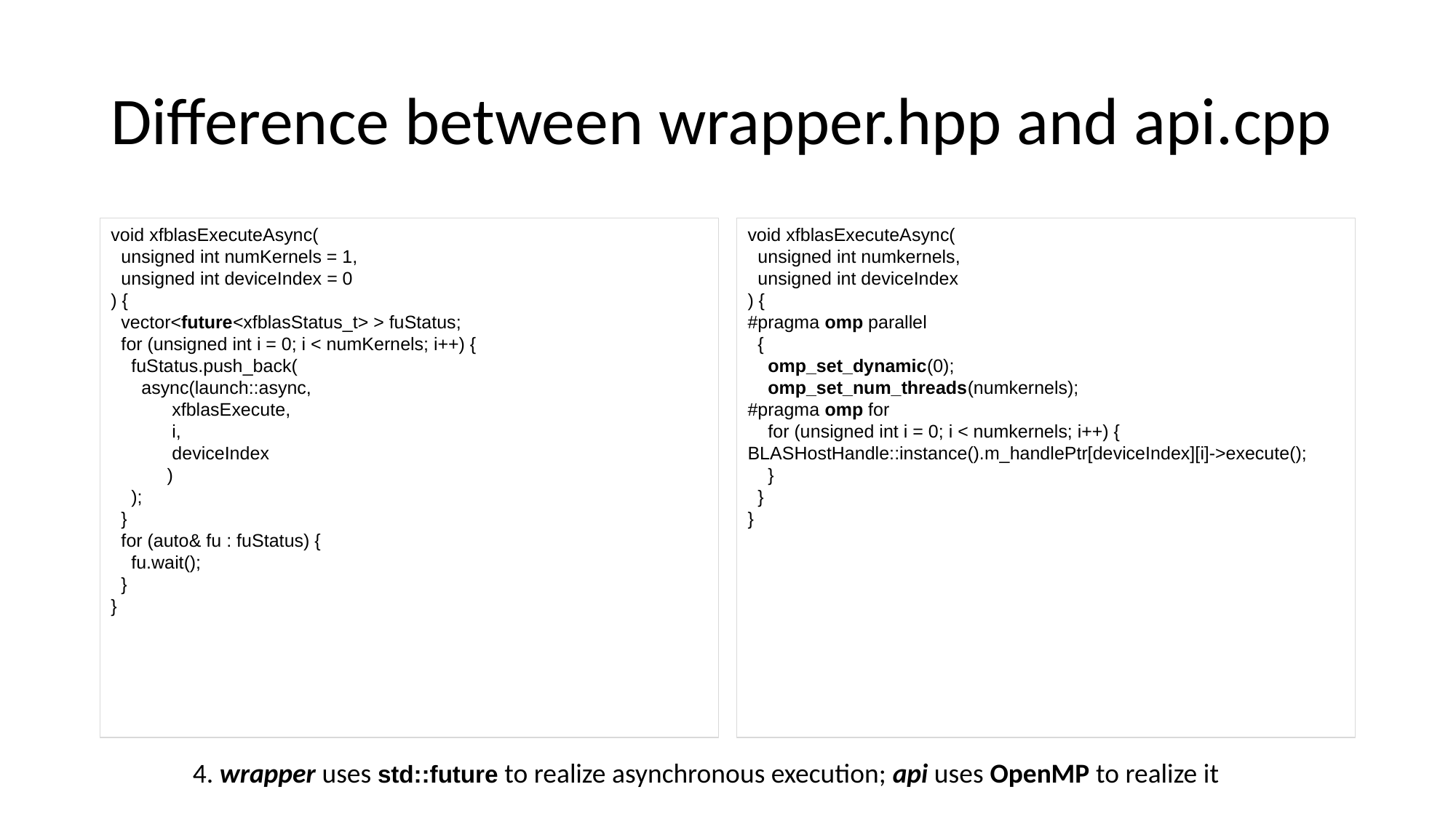

# Difference between wrapper.hpp and api.cpp
void xfblasExecuteAsync(
  unsigned int numKernels = 1,
  unsigned int deviceIndex = 0
) {
  vector<future<xfblasStatus_t> > fuStatus;
  for (unsigned int i = 0; i < numKernels; i++) {
    fuStatus.push_back(
      async(launch::async,
            xfblasExecute,
            i,
            deviceIndex
           )
    );
  }
  for (auto& fu : fuStatus) {
    fu.wait();
  }
}
void xfblasExecuteAsync(
  unsigned int numkernels,
  unsigned int deviceIndex
) {
#pragma omp parallel
  {
    omp_set_dynamic(0);
    omp_set_num_threads(numkernels);
#pragma omp for
    for (unsigned int i = 0; i < numkernels; i++) {
BLASHostHandle::instance().m_handlePtr[deviceIndex][i]->execute();
    }
  }
}
4. wrapper uses std::future to realize asynchronous execution; api uses OpenMP to realize it